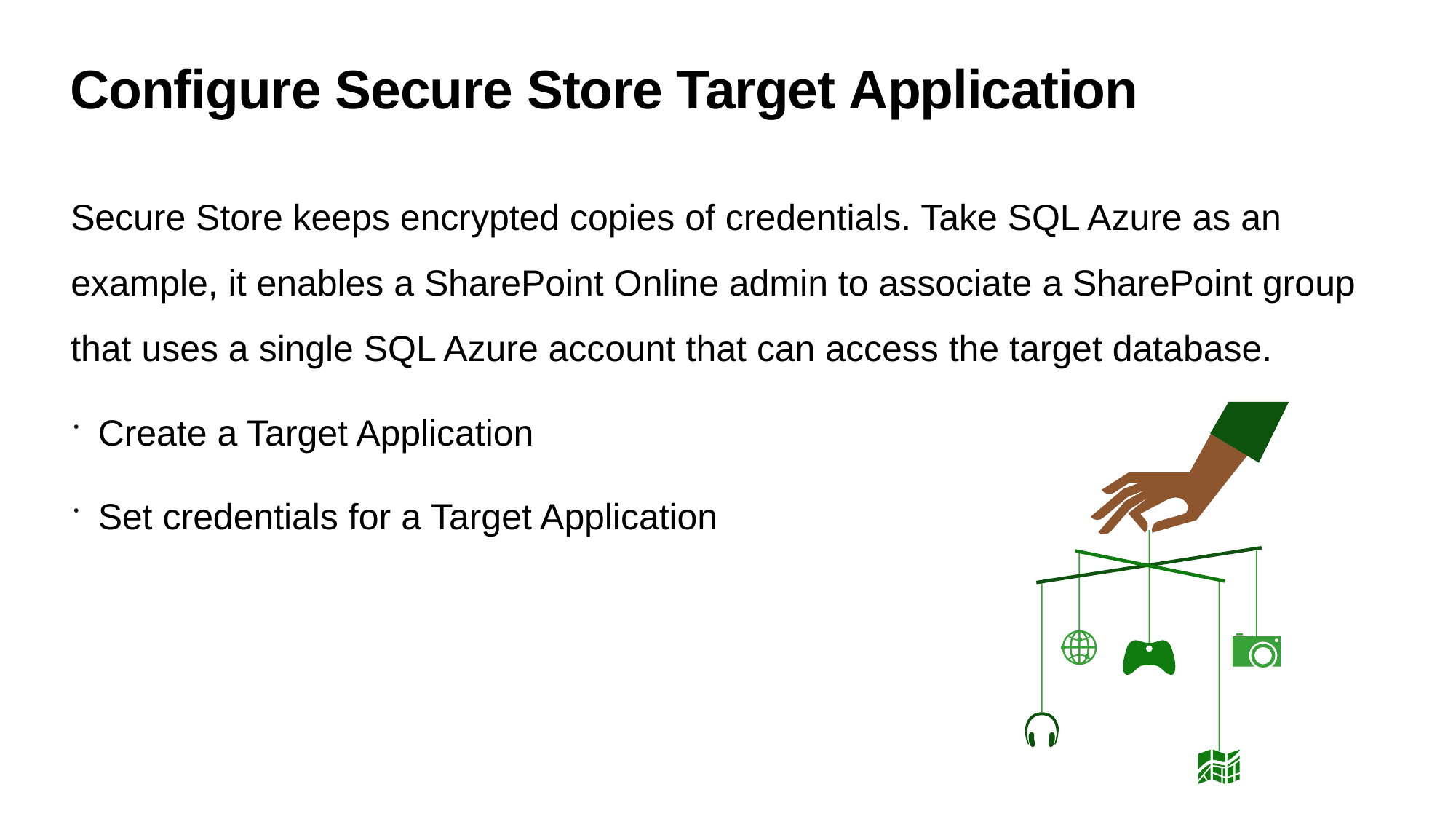

# Configure Secure Store Target Application
Secure Store keeps encrypted copies of credentials. Take SQL Azure as an example, it enables a SharePoint Online admin to associate a SharePoint group that uses a single SQL Azure account that can access the target database.
Create a Target Application
Set credentials for a Target Application